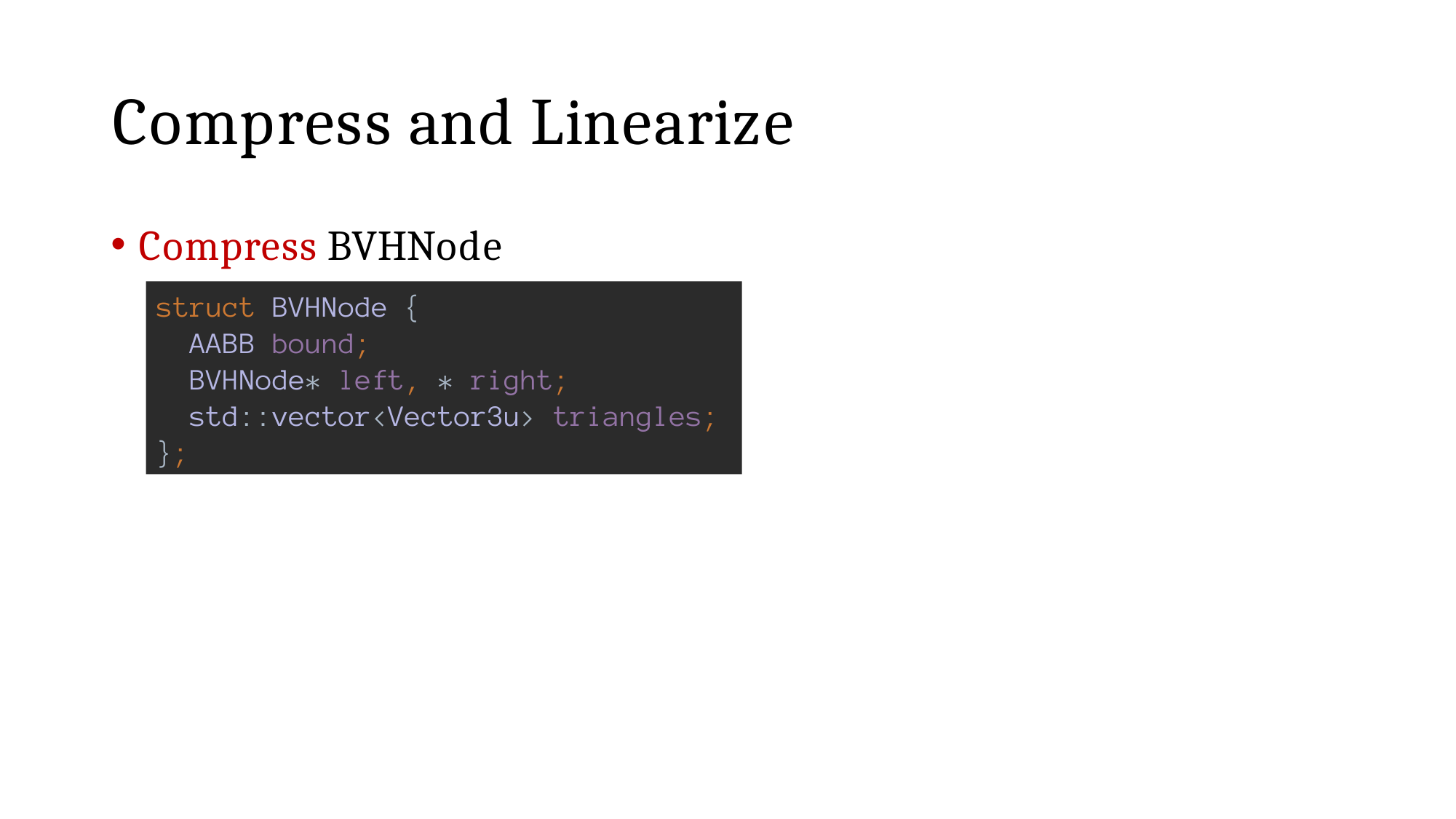

# Compress and Linearize
Compress BVHNode
struct BVHNode {
  AABB bound;
  BVHNode* left, * right;
  std::vector<Vector3u> triangles;
};